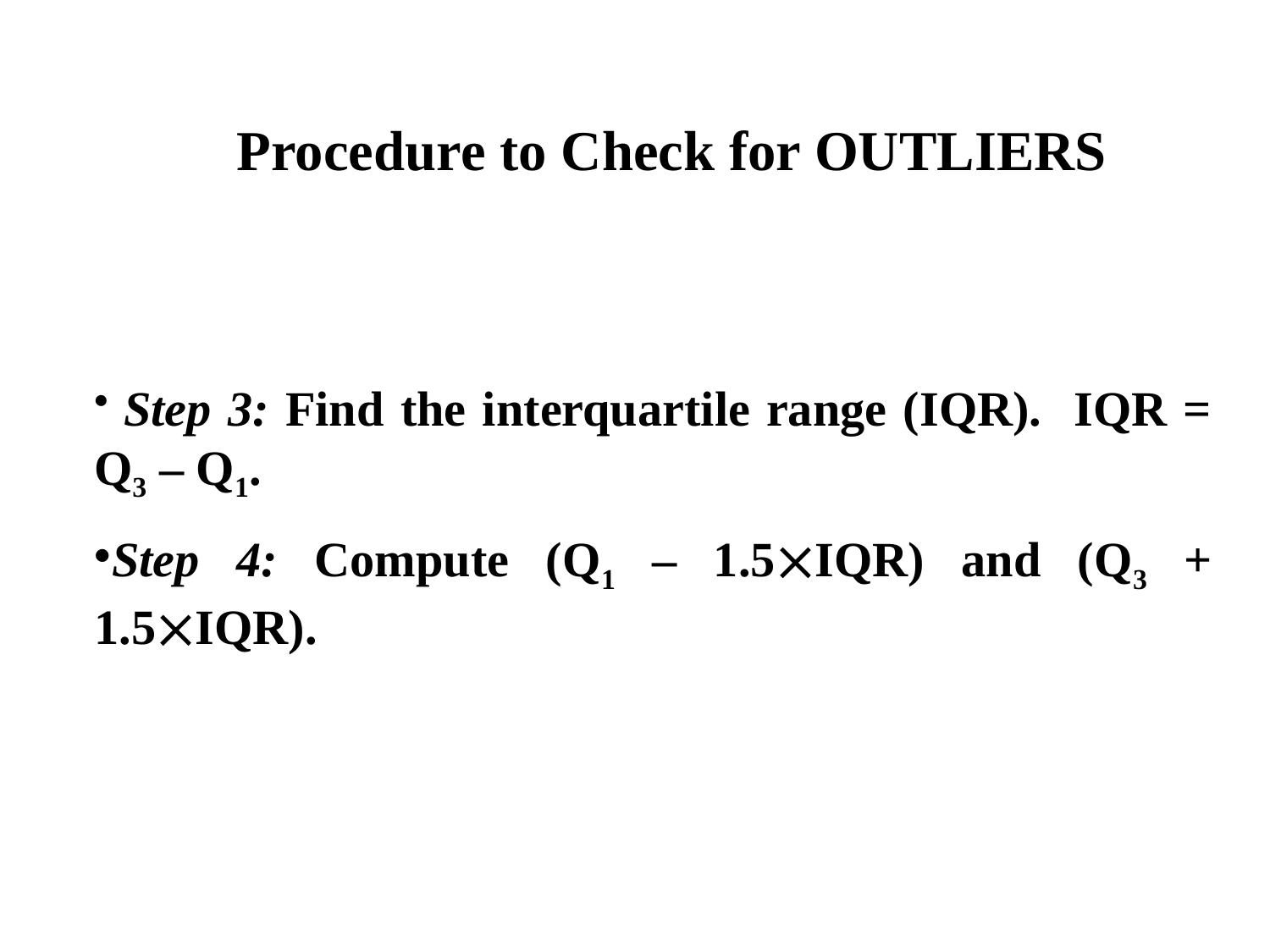

# Procedure to Check for OUTLIERS
 Step 3: Find the interquartile range (IQR).  IQR = Q3 – Q1.
Step 4: Compute (Q1 – 1.5×IQR) and (Q3 + 1.5×IQR).